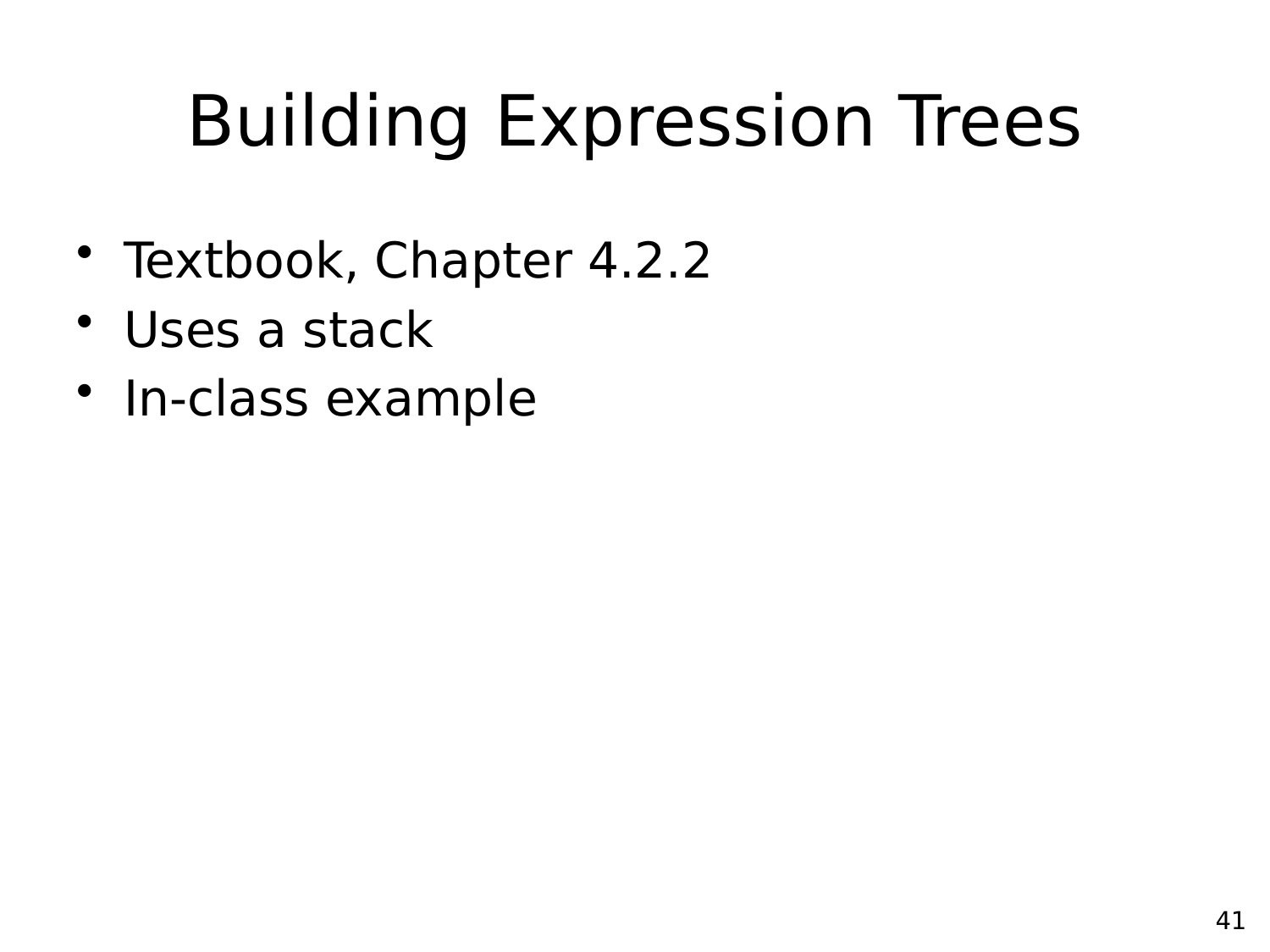

# Building Expression Trees
Textbook, Chapter 4.2.2
Uses a stack
In-class example